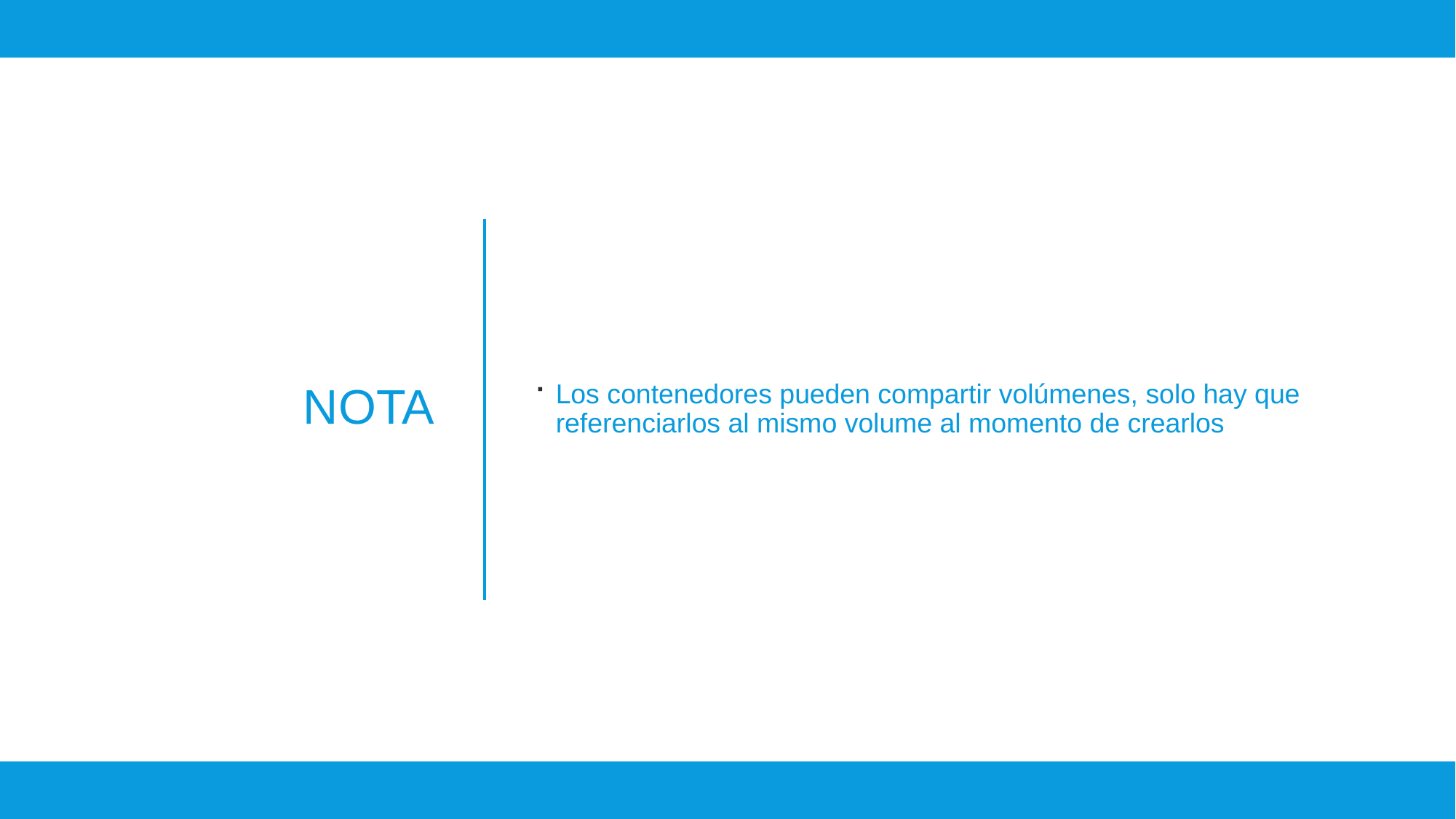

Los contenedores pueden compartir volúmenes, solo hay que referenciarlos al mismo volume al momento de crearlos
# Nota